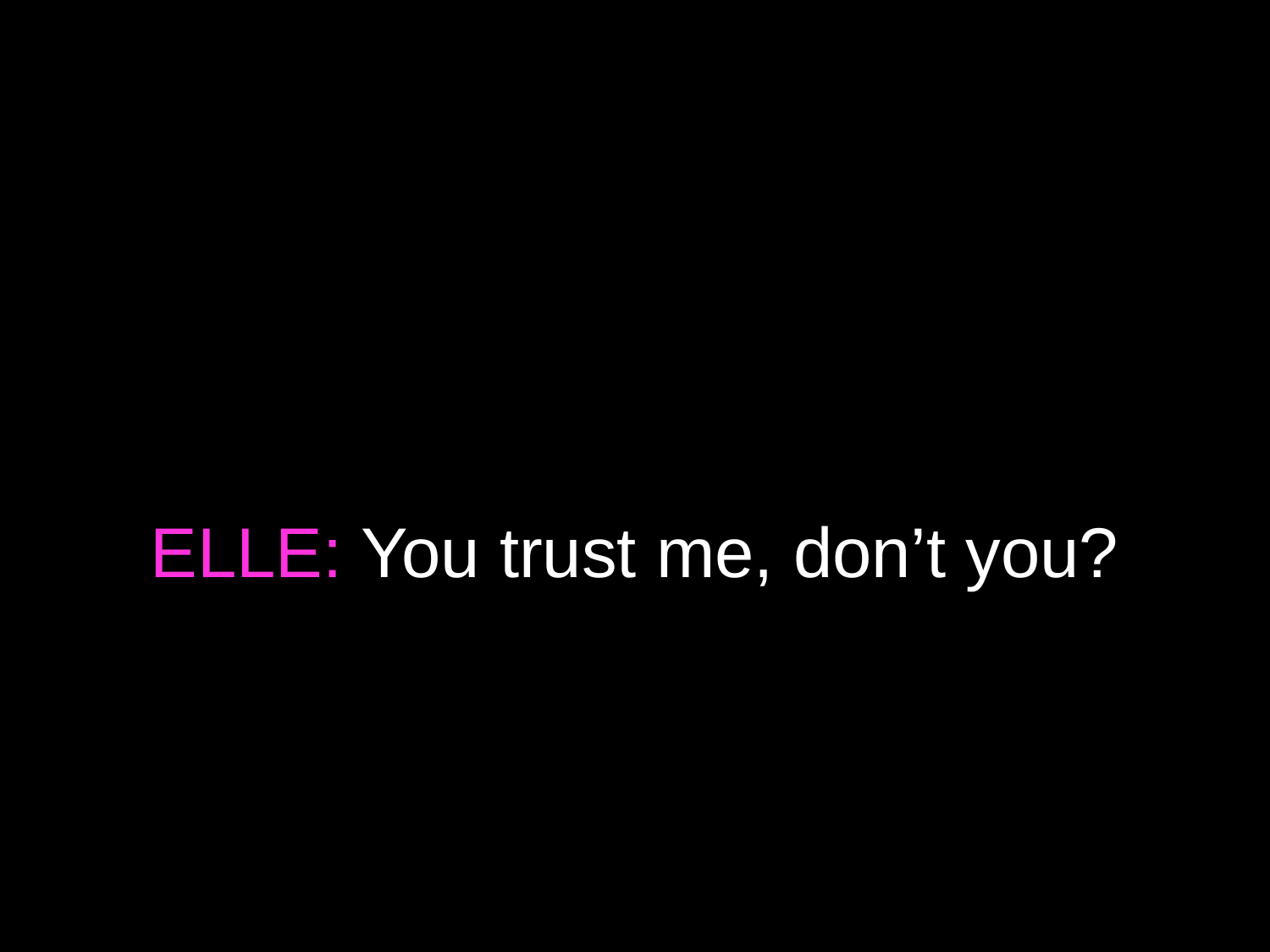

# ELLE: You trust me, don’t you?